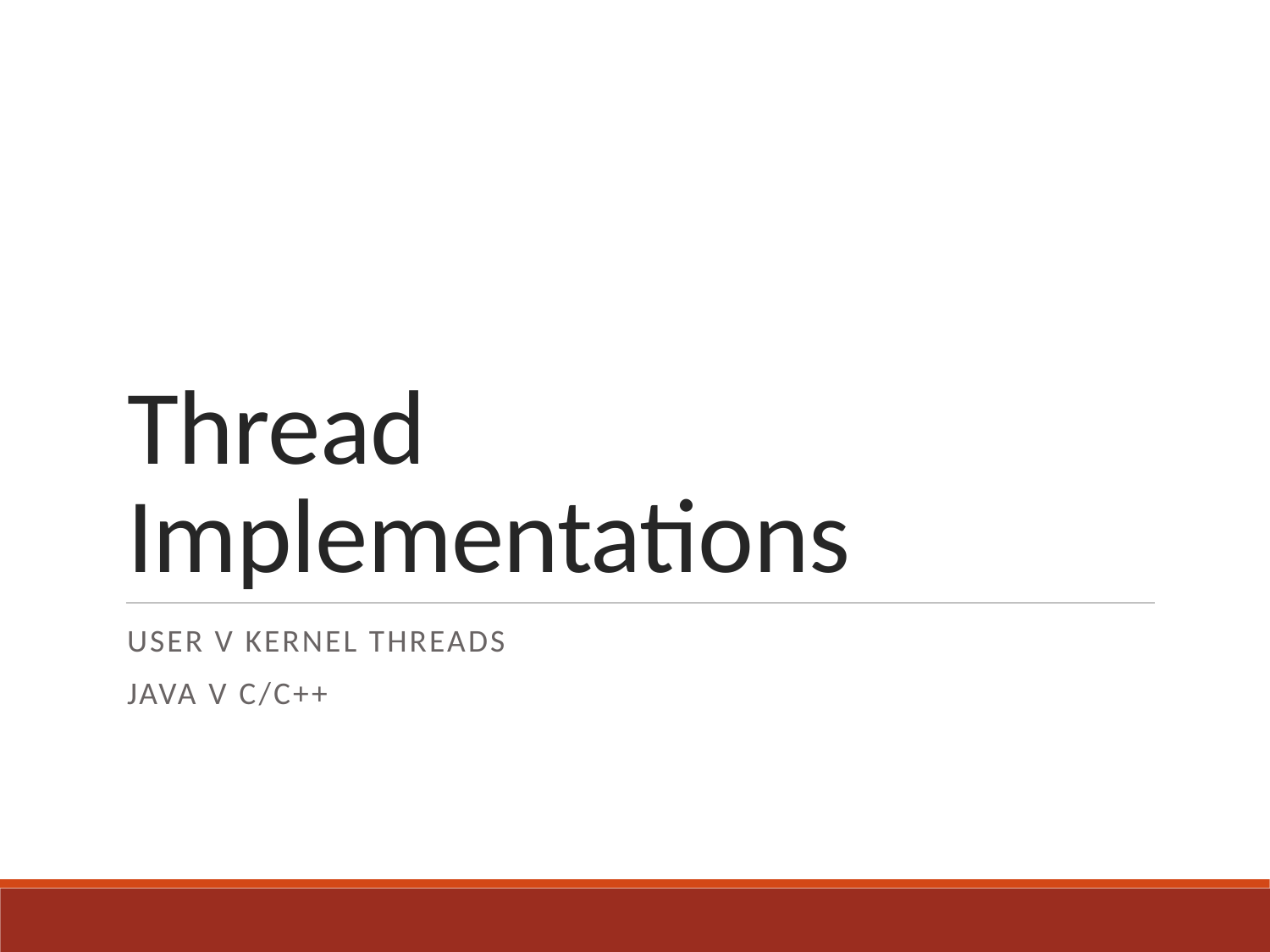

# Thread Implementations
User v kernel Threads
JAVA v C/C++